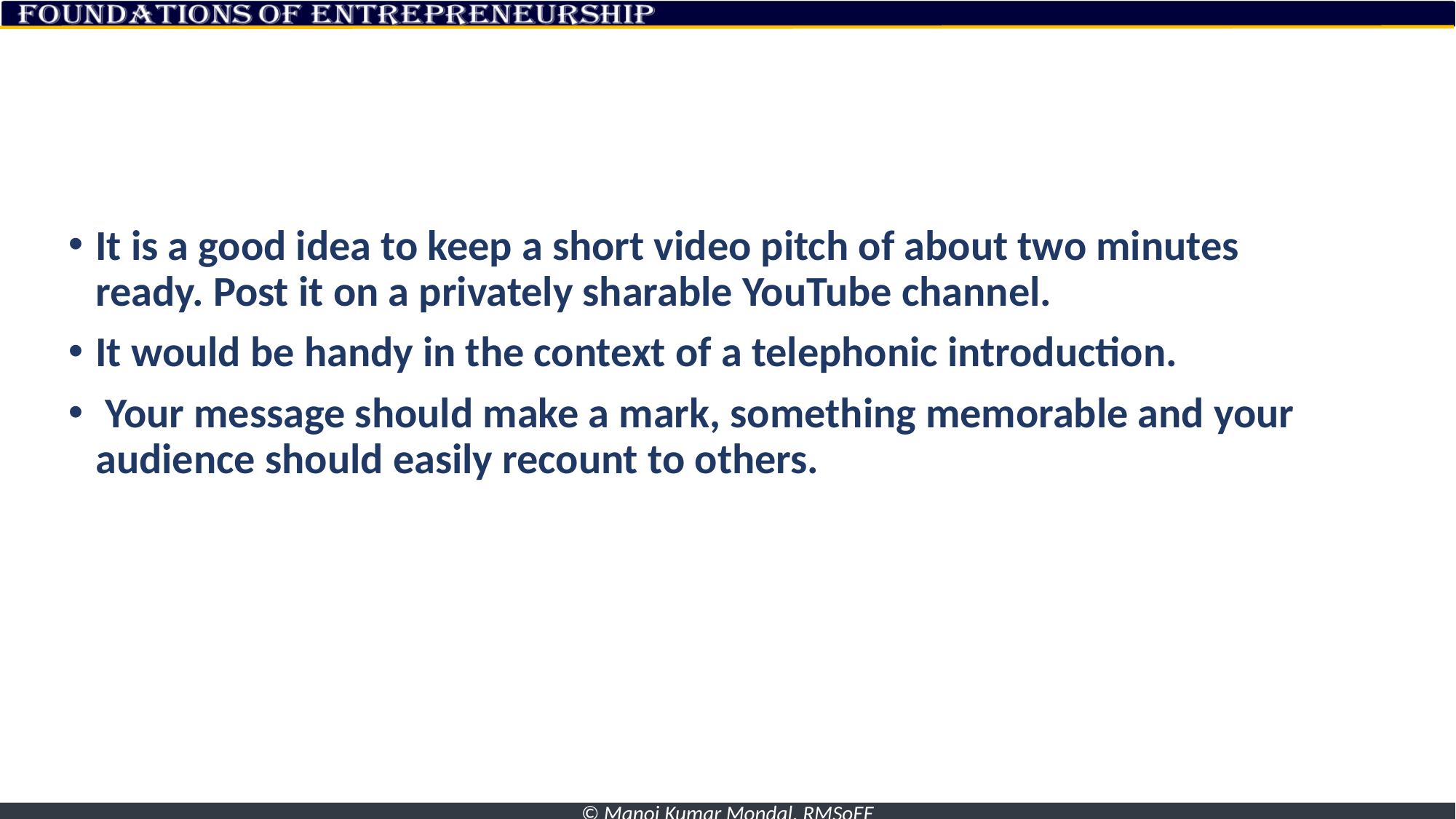

#
It is a good idea to keep a short video pitch of about two minutes ready. Post it on a privately sharable YouTube channel.
It would be handy in the context of a telephonic introduction.
 Your message should make a mark, something memorable and your audience should easily recount to others.